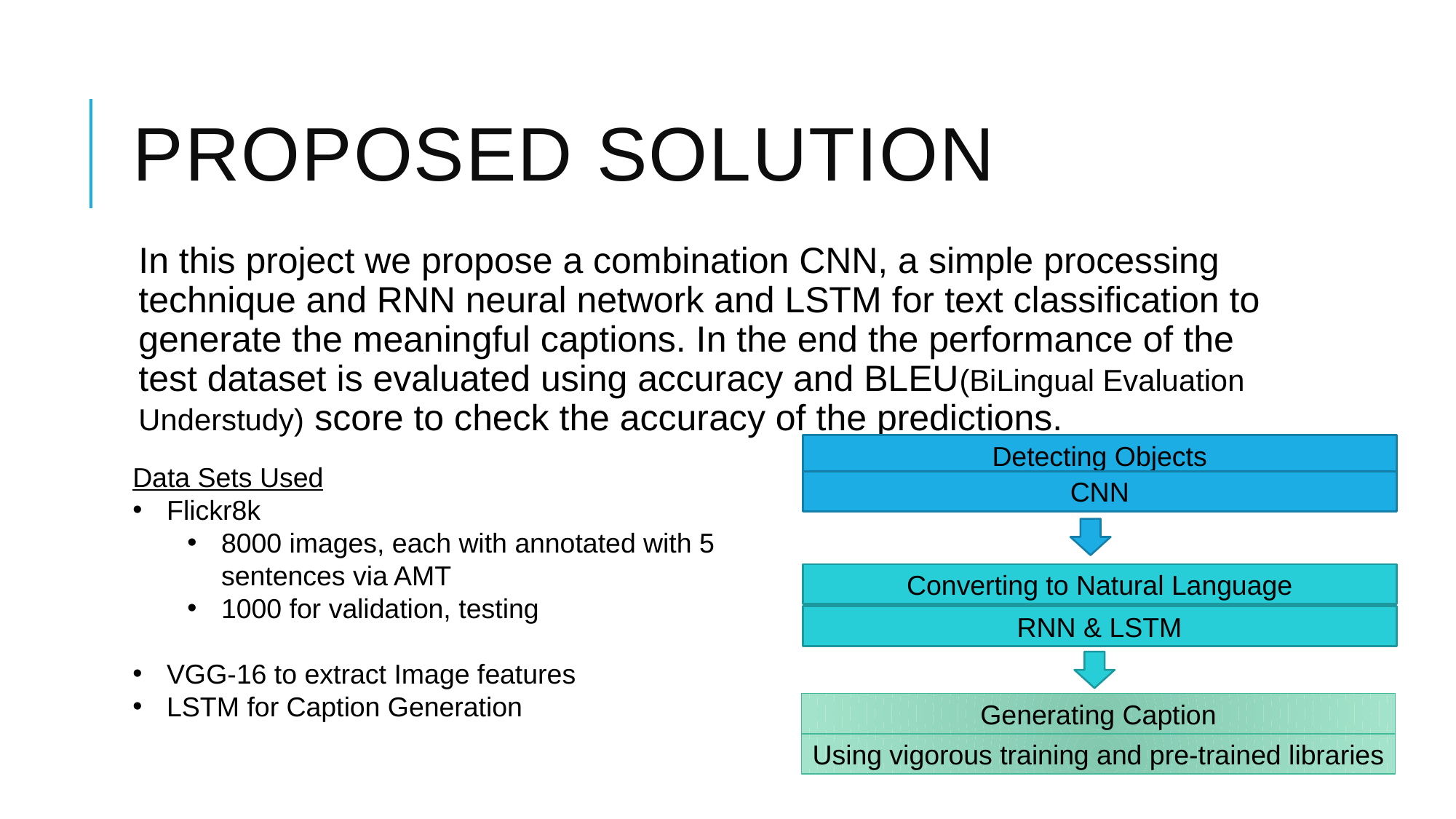

# PROPOSED SOLUTION
In this project we propose a combination CNN, a simple processing technique and RNN neural network and LSTM for text classification to generate the meaningful captions. In the end the performance of the test dataset is evaluated using accuracy and BLEU(BiLingual Evaluation Understudy) score to check the accuracy of the predictions.

Detecting Objects
Data Sets Used
Flickr8k
8000 images, each with annotated with 5 sentences via AMT
1000 for validation, testing

VGG-16 to extract Image features
LSTM for Caption Generation

CNN

Converting to Natural Language
RNN & LSTM

Generating Caption
Using vigorous training and pre-trained libraries